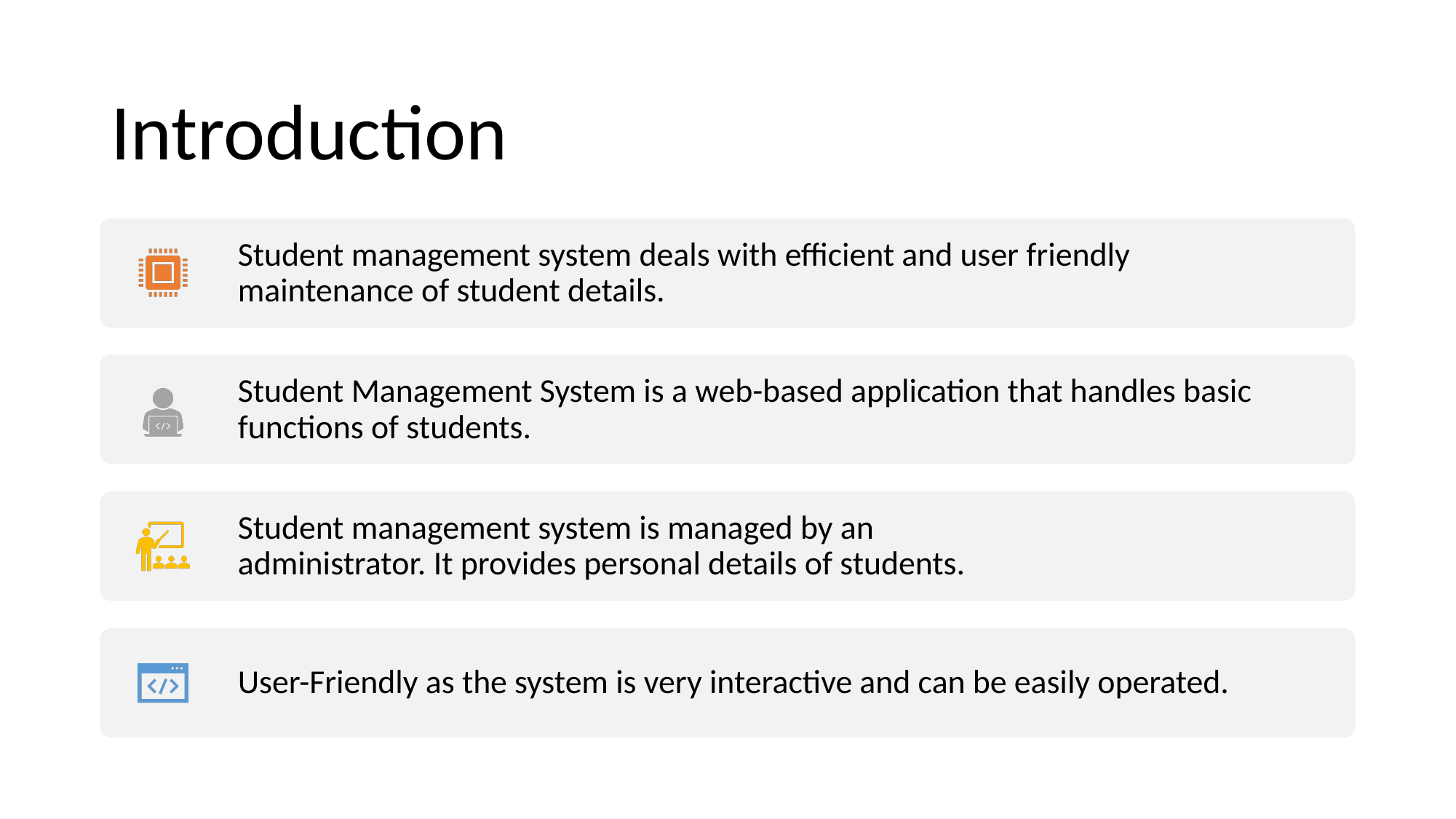

# Introduction
Student management system deals with efficient and user friendly maintenance of student details.
Student Management System is a web-based application that handles basic functions of students.
Student management system is managed by an administrator. It provides personal details of students.
User-Friendly as the system is very interactive and can be easily operated.